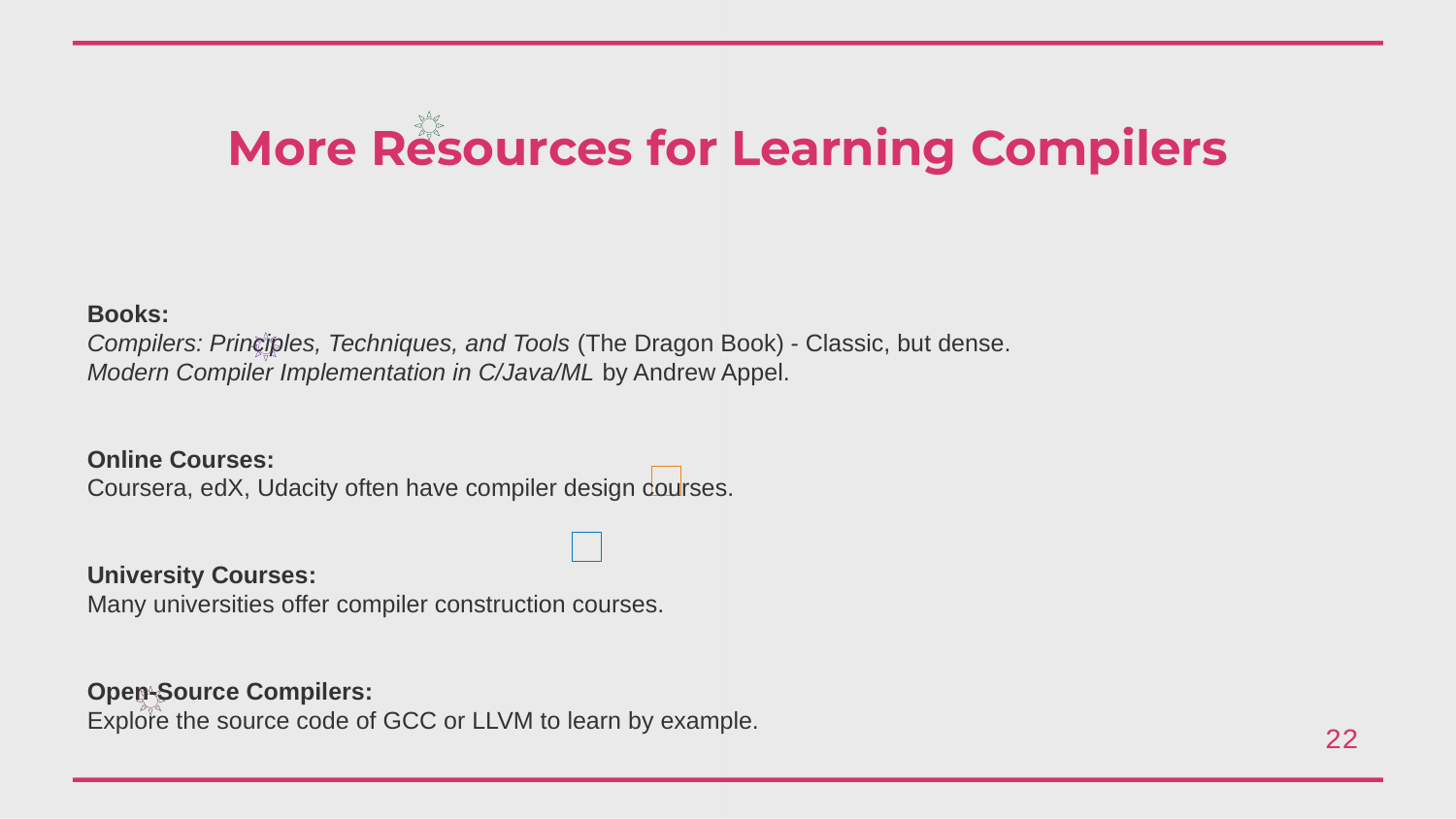

More Resources for Learning Compilers

Books:
Compilers: Principles, Techniques, and Tools (The Dragon Book) - Classic, but dense.
Modern Compiler Implementation in C/Java/ML by Andrew Appel.

Online Courses:
Coursera, edX, Udacity often have compiler design courses.

University Courses:
Many universities offer compiler construction courses.

Open-Source Compilers:
Explore the source code of GCC or LLVM to learn by example.

22